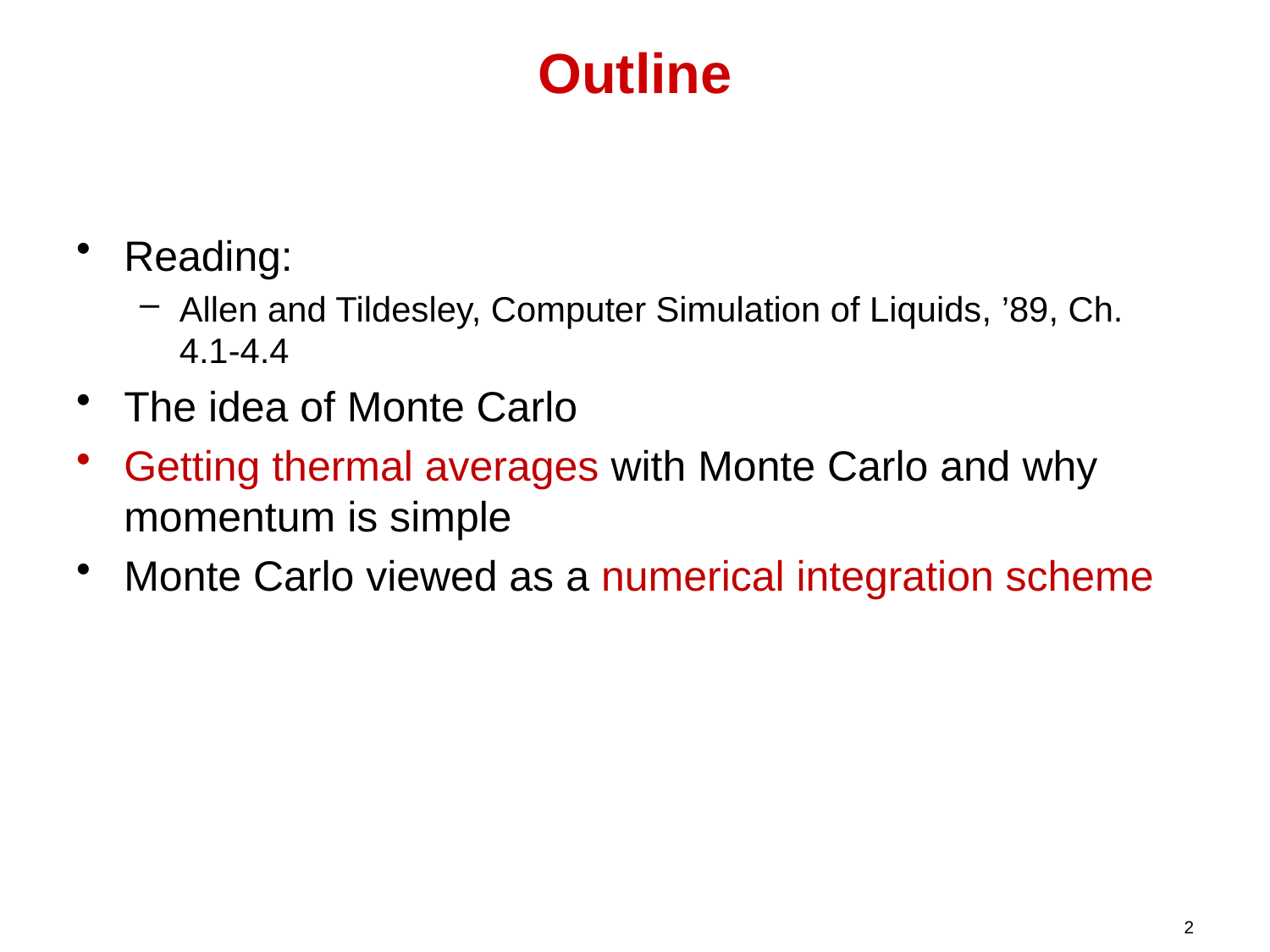

# Outline
Reading:
Allen and Tildesley, Computer Simulation of Liquids, ’89, Ch. 4.1-4.4
The idea of Monte Carlo
Getting thermal averages with Monte Carlo and why momentum is simple
Monte Carlo viewed as a numerical integration scheme

2